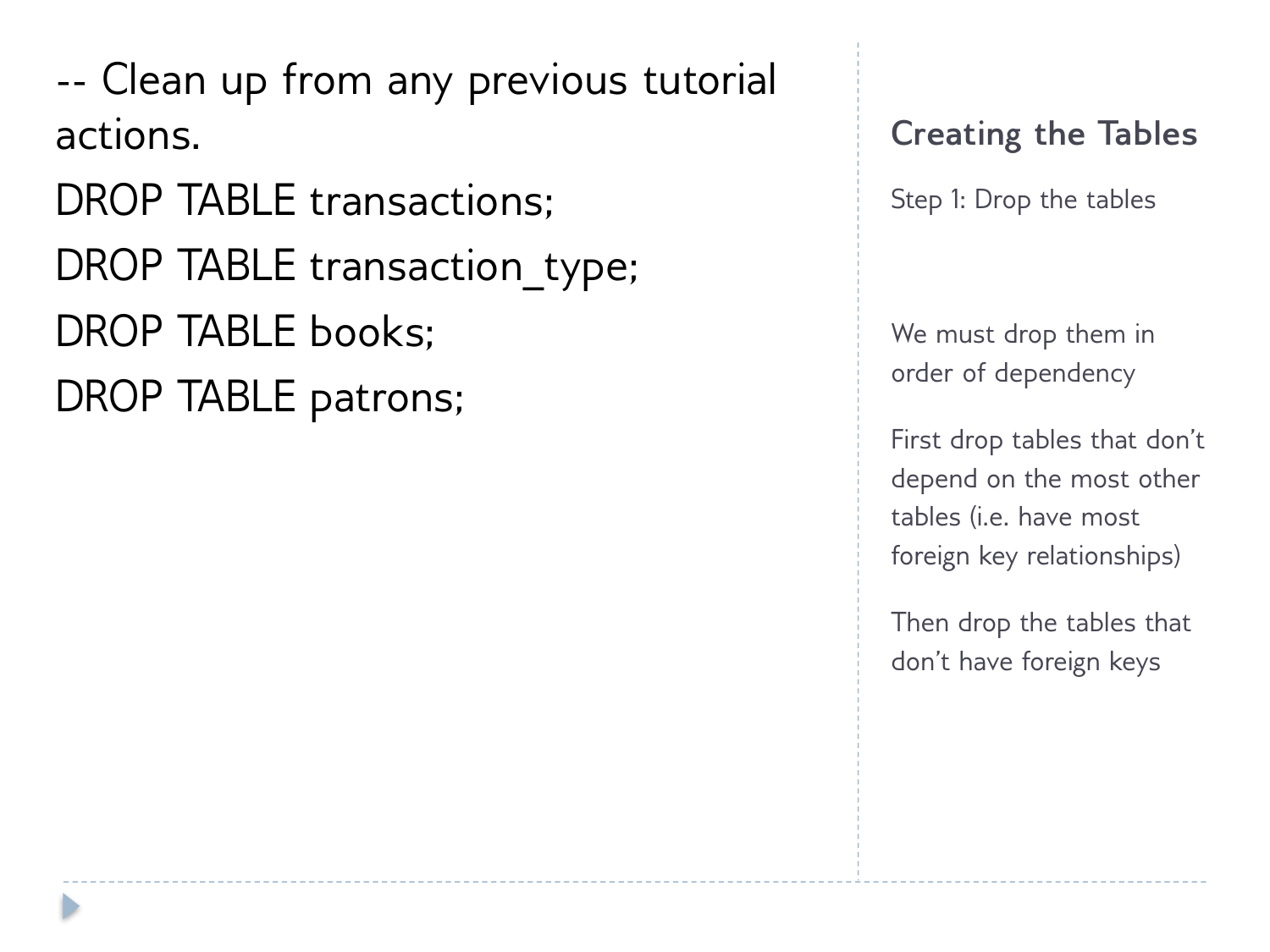

-- Clean up from any previous tutorial actions.
DROP TABLE transactions;
DROP TABLE transaction_type;
DROP TABLE books;
DROP TABLE patrons;
# Creating the Tables
Step 1: Drop the tables

We must drop them in order of dependency
First drop tables that don’t depend on the most other tables (i.e. have most foreign key relationships)
Then drop the tables that don’t have foreign keys